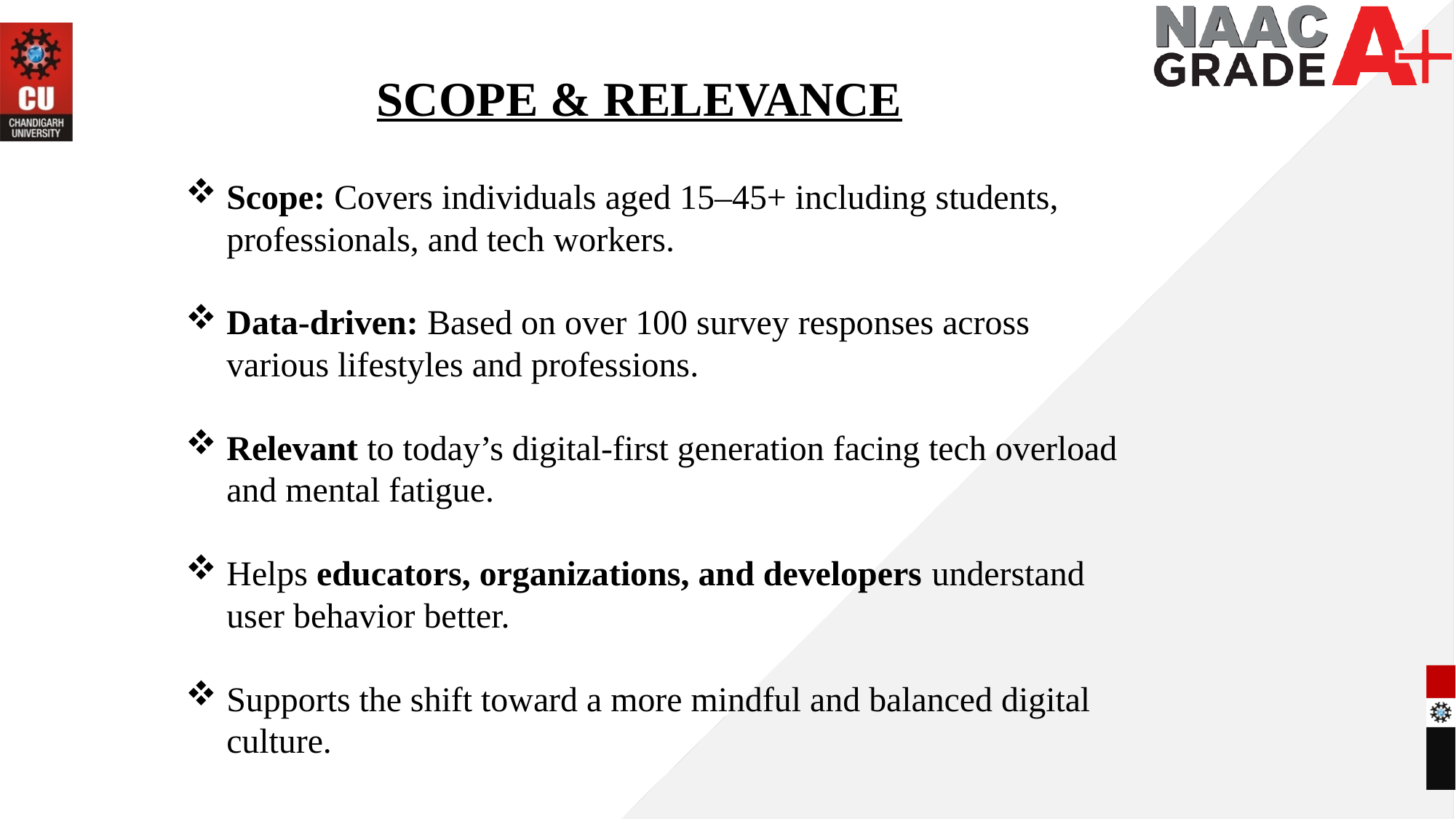

SCOPE & RELEVANCE
Scope: Covers individuals aged 15–45+ including students, professionals, and tech workers.

Data-driven: Based on over 100 survey responses across various lifestyles and professions.

Relevant to today’s digital-first generation facing tech overload and mental fatigue.

Helps educators, organizations, and developers understand user behavior better.

Supports the shift toward a more mindful and balanced digital culture.